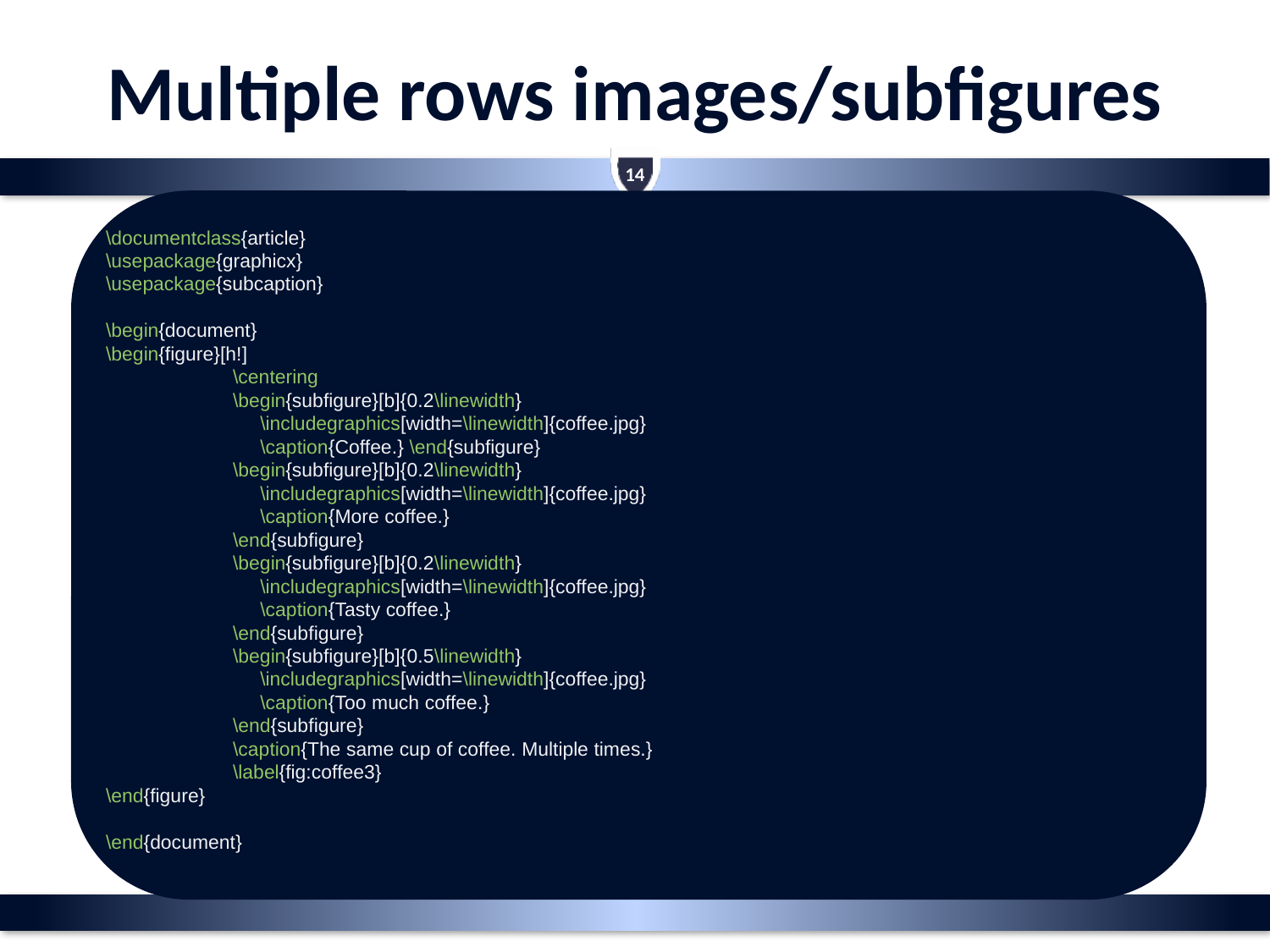

# Multiple rows images/subfigures
14
\documentclass{article}
\usepackage{graphicx}
\usepackage{subcaption}

\begin{document}
\begin{figure}[h!]
	\centering
	\begin{subfigure}[b]{0.2\linewidth} 						     \includegraphics[width=\linewidth]{coffee.jpg} 			     	   	     \caption{Coffee.} \end{subfigure}
	\begin{subfigure}[b]{0.2\linewidth} 						     \includegraphics[width=\linewidth]{coffee.jpg}
	     \caption{More coffee.}
	\end{subfigure}
	\begin{subfigure}[b]{0.2\linewidth} 						     \includegraphics[width=\linewidth]{coffee.jpg}
	     \caption{Tasty coffee.}
	\end{subfigure}
	\begin{subfigure}[b]{0.5\linewidth} 						     \includegraphics[width=\linewidth]{coffee.jpg}
	     \caption{Too much coffee.}
	\end{subfigure}
	\caption{The same cup of coffee. Multiple times.}
	\label{fig:coffee3}
\end{figure}

\end{document}